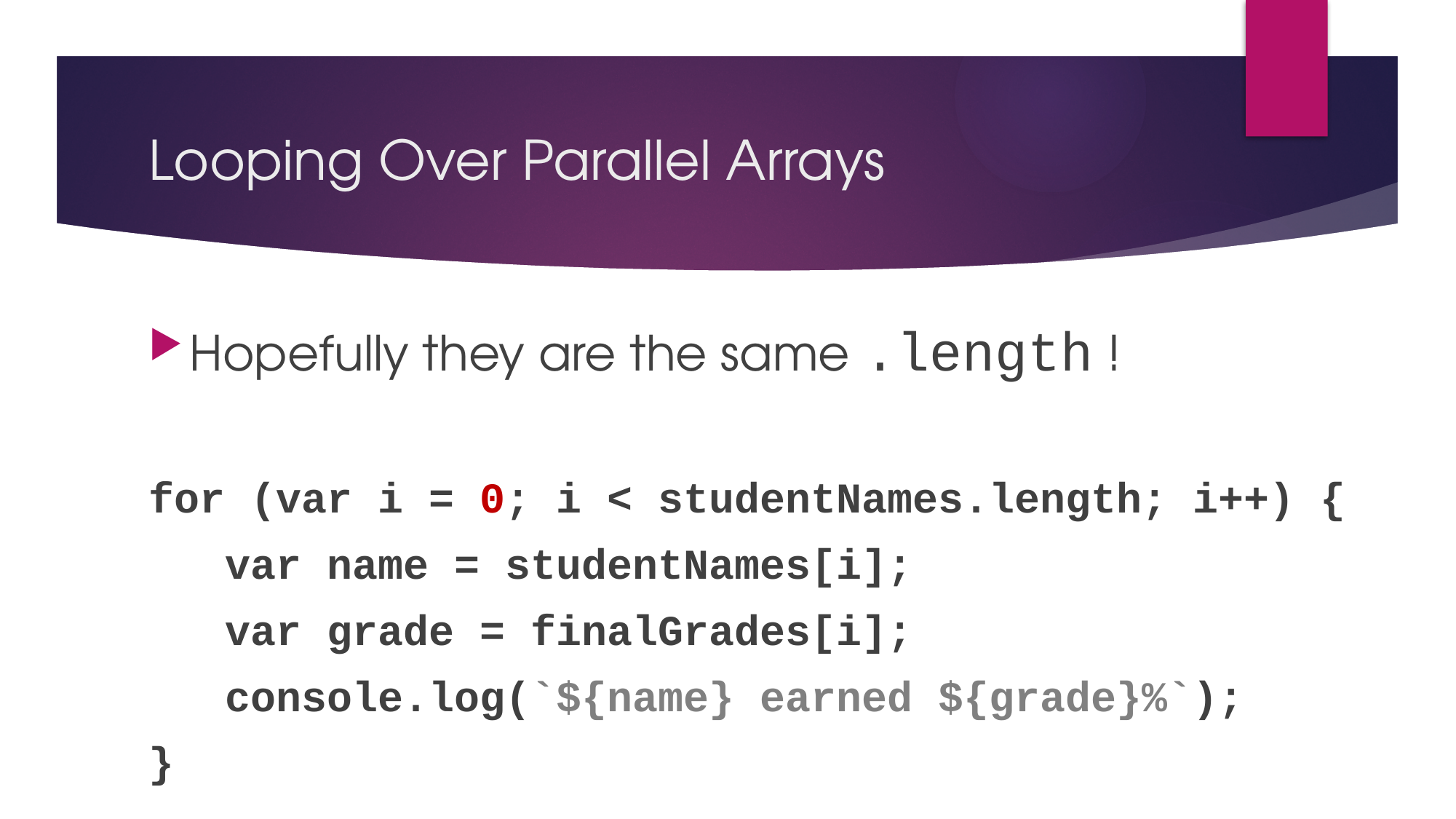

# Looping Over Parallel Arrays
Hopefully they are the same .length !

for (var i = 0; i < studentNames.length; i++) {
   var name = studentNames[i];
   var grade = finalGrades[i];
   console.log(`${name} earned ${grade}%`);
}